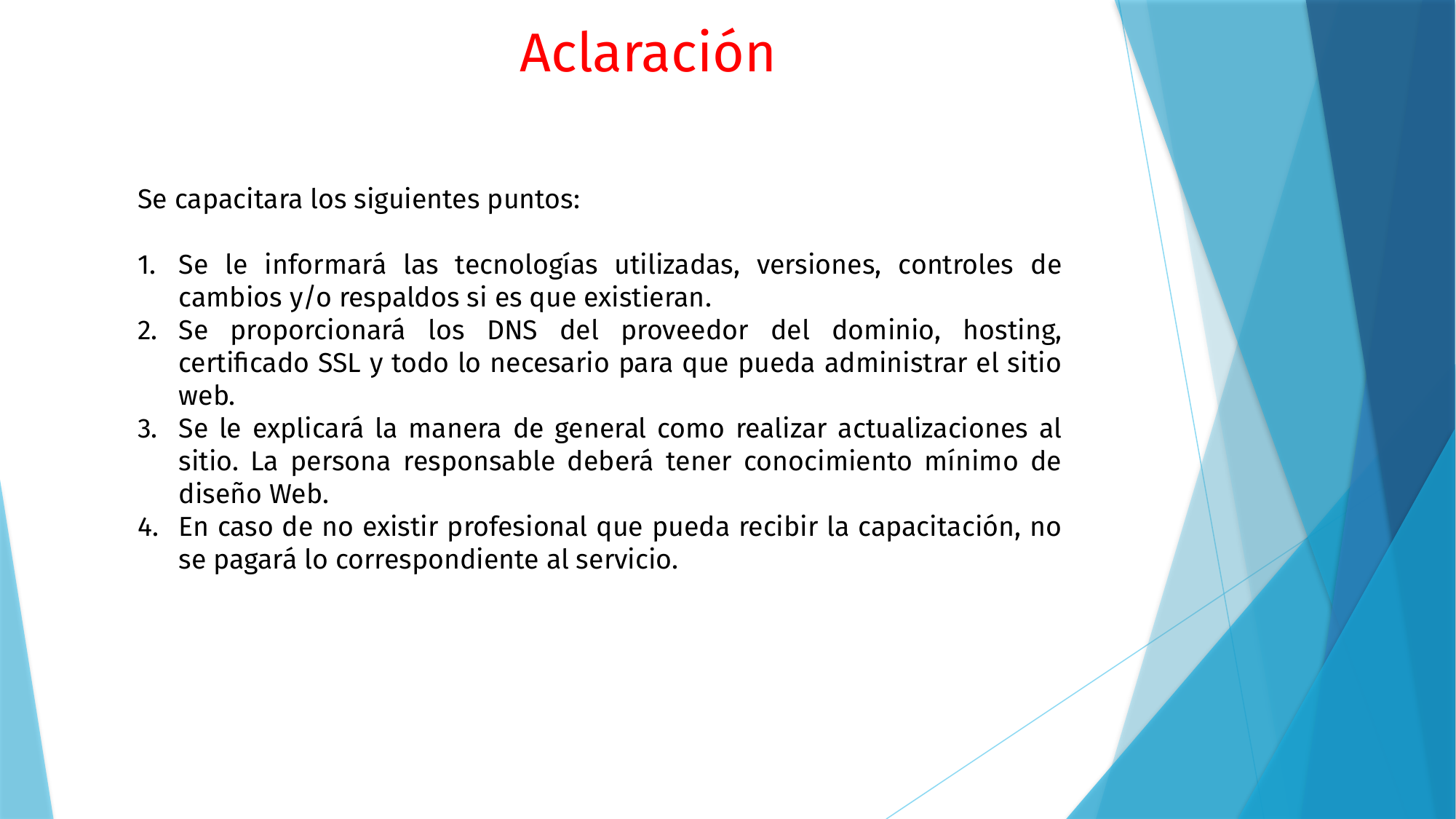

Aclaración
Se capacitara los siguientes puntos:

Se le informará las tecnologías utilizadas, versiones, controles de cambios y/o respaldos si es que existieran.
Se proporcionará los DNS del proveedor del dominio, hosting, certificado SSL y todo lo necesario para que pueda administrar el sitio web.
Se le explicará la manera de general como realizar actualizaciones al sitio. La persona responsable deberá tener conocimiento mínimo de diseño Web.
En caso de no existir profesional que pueda recibir la capacitación, no se pagará lo correspondiente al servicio.